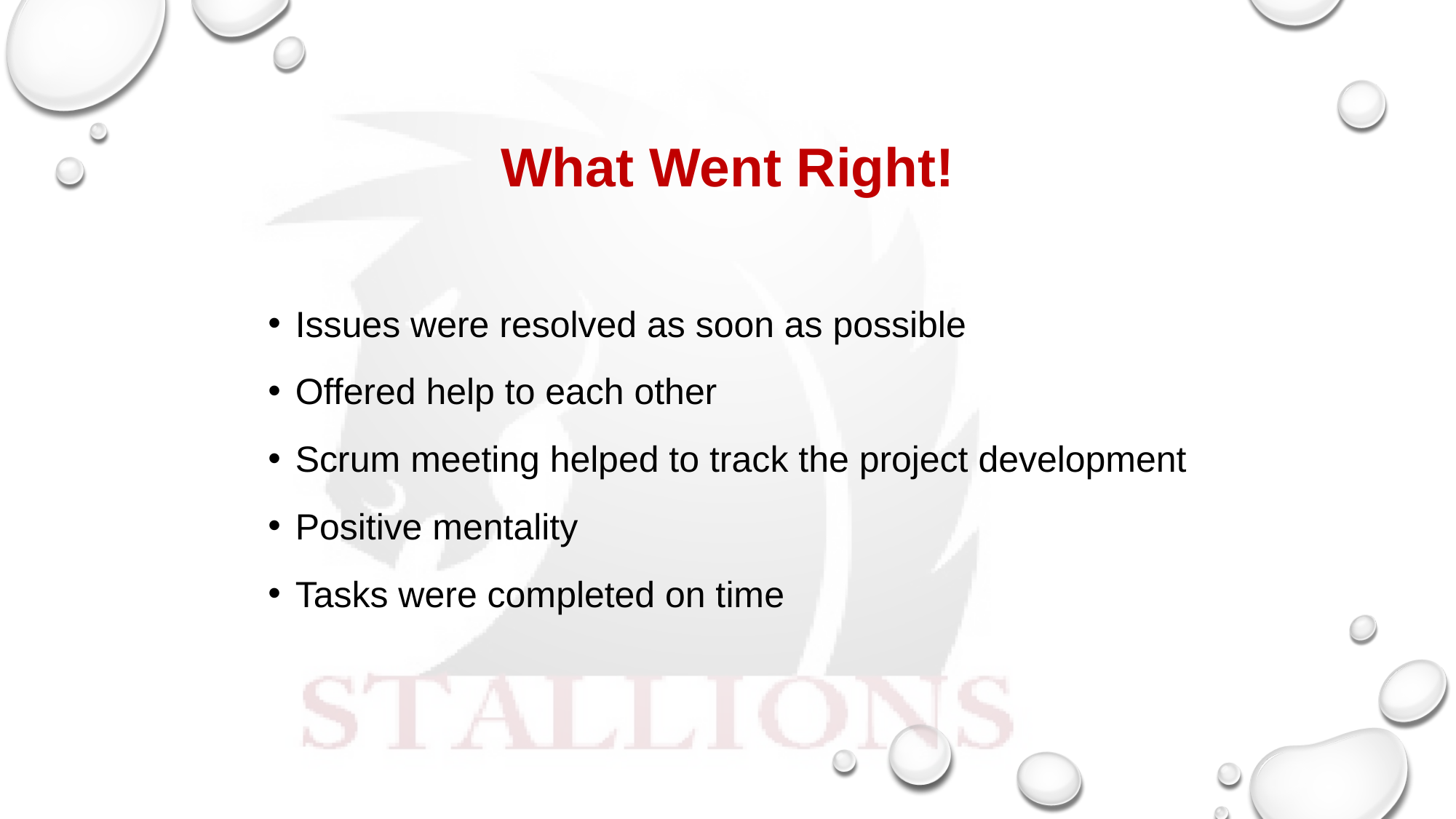

# What Went Right!
Issues were resolved as soon as possible
Offered help to each other
Scrum meeting helped to track the project development
Positive mentality
Tasks were completed on time